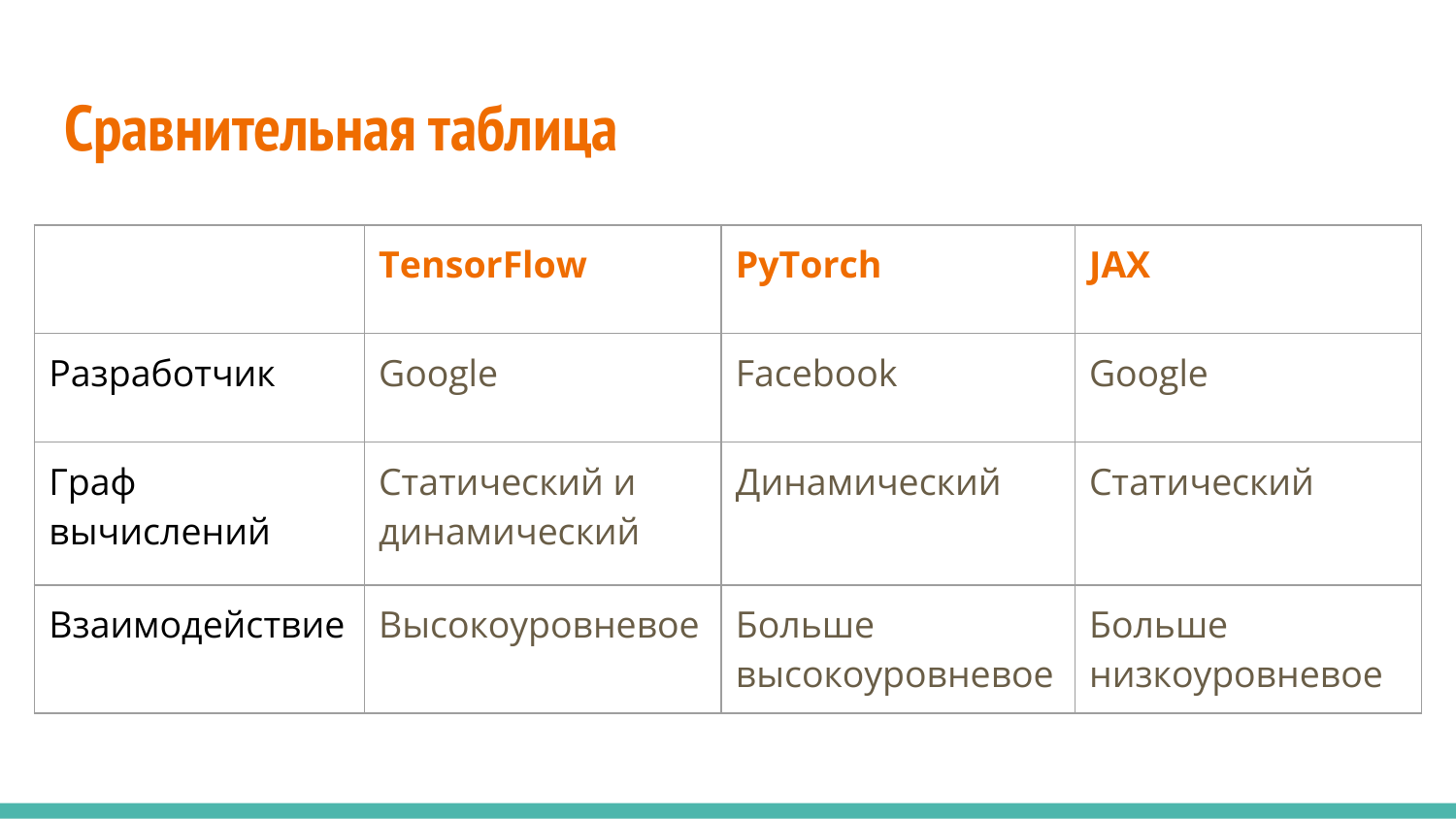

# Сравнительная таблица
|  | TensorFlow | PyTorch | JAX |
| --- | --- | --- | --- |
| Разработчик | Google | Facebook | Google |
| Граф вычислений | Статический и динамический | Динамический | Статический |
| Взаимодействие | Высокоуровневое | Больше высокоуровневое | Больше низкоуровневое |